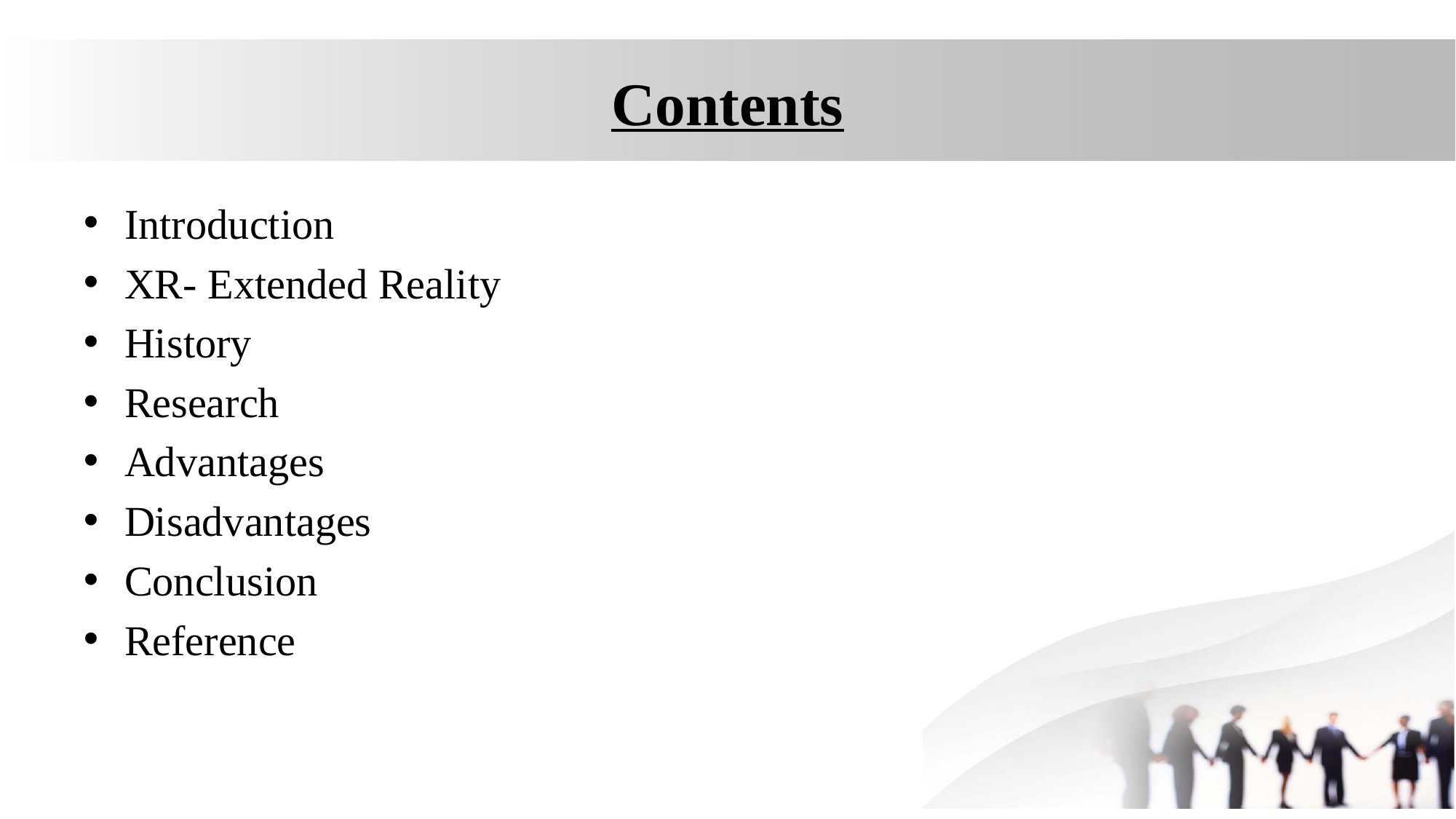

# Contents
Introduction
XR- Extended Reality
History
Research
Advantages
Disadvantages
Conclusion
Reference